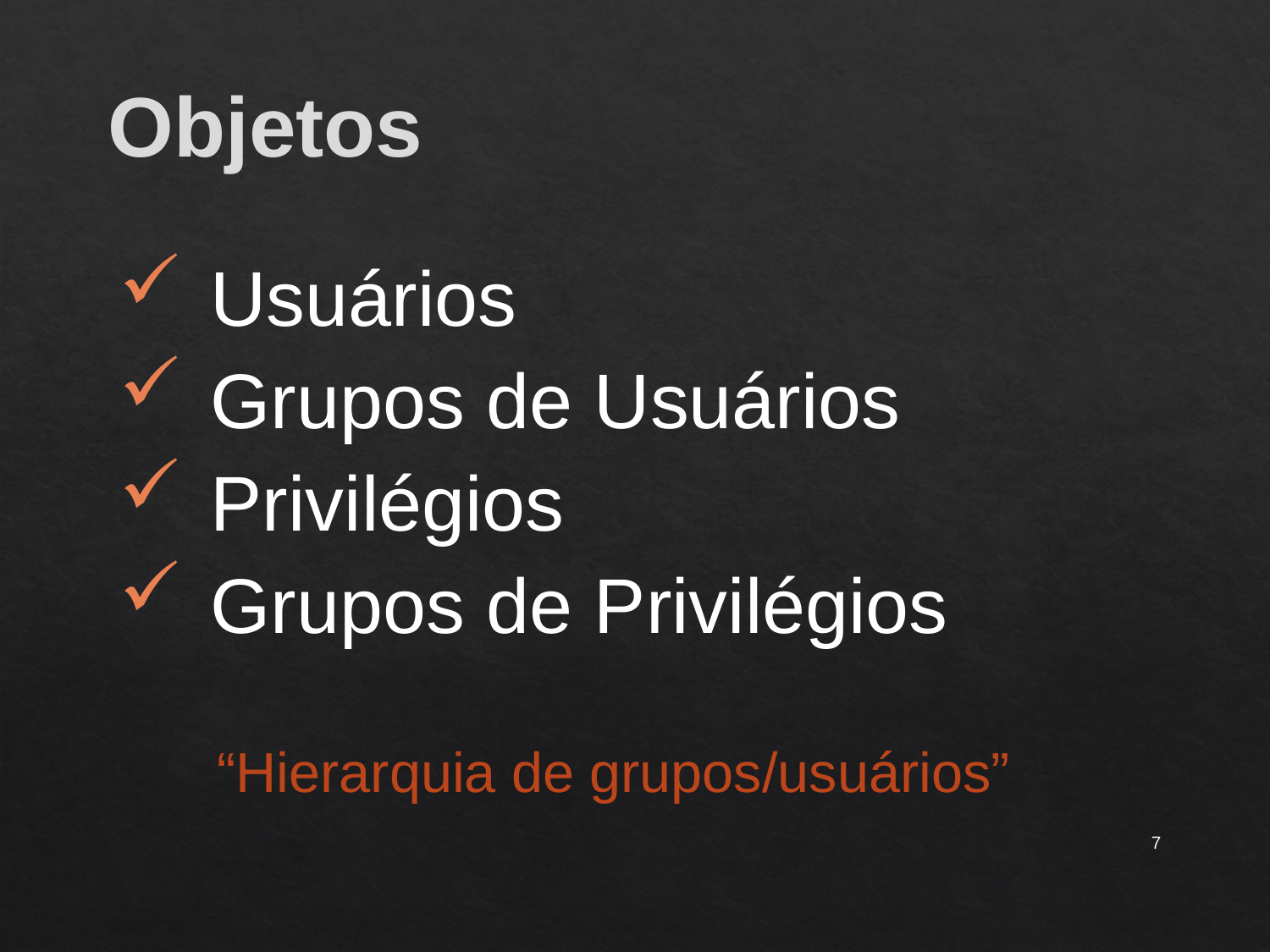

Objetos
Usuários
Grupos de Usuários
Privilégios
Grupos de Privilégios
“Hierarquia de grupos/usuários”
7